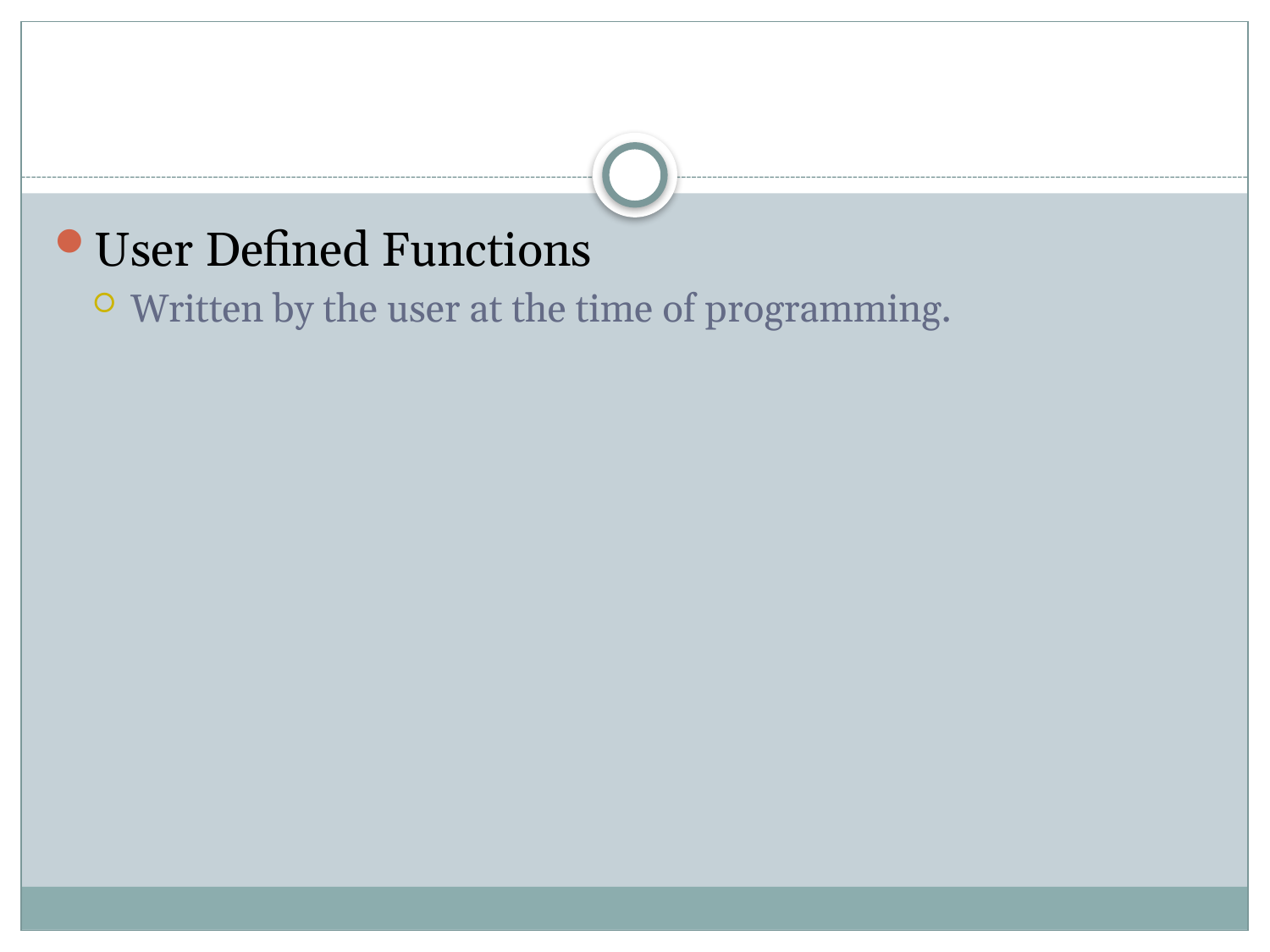

#
User Defined Functions
Written by the user at the time of programming.